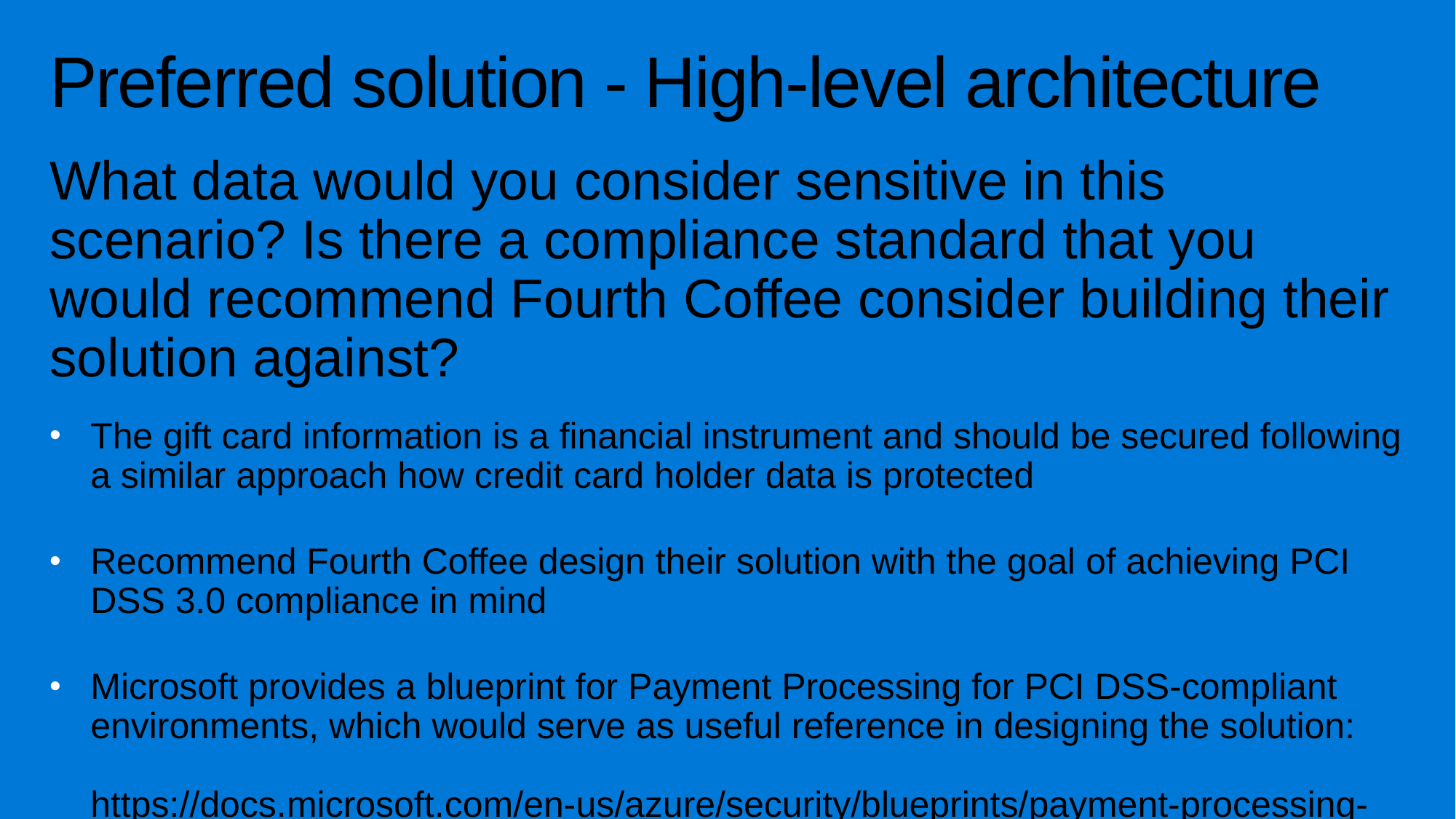

# Preferred solution - High-level architecture
What data would you consider sensitive in this scenario? Is there a compliance standard that you would recommend Fourth Coffee consider building their solution against?

The gift card information is a financial instrument and should be secured following a similar approach how credit card holder data is protected

Recommend Fourth Coffee design their solution with the goal of achieving PCI DSS 3.0 compliance in mind

Microsoft provides a blueprint for Payment Processing for PCI DSS-compliant environments, which would serve as useful reference in designing the solution:
https://docs.microsoft.com/en-us/azure/security/blueprints/payment-processing-blueprint   https://docs.microsoft.com/en-us/azure/security/blueprints/payment-processing-blueprint